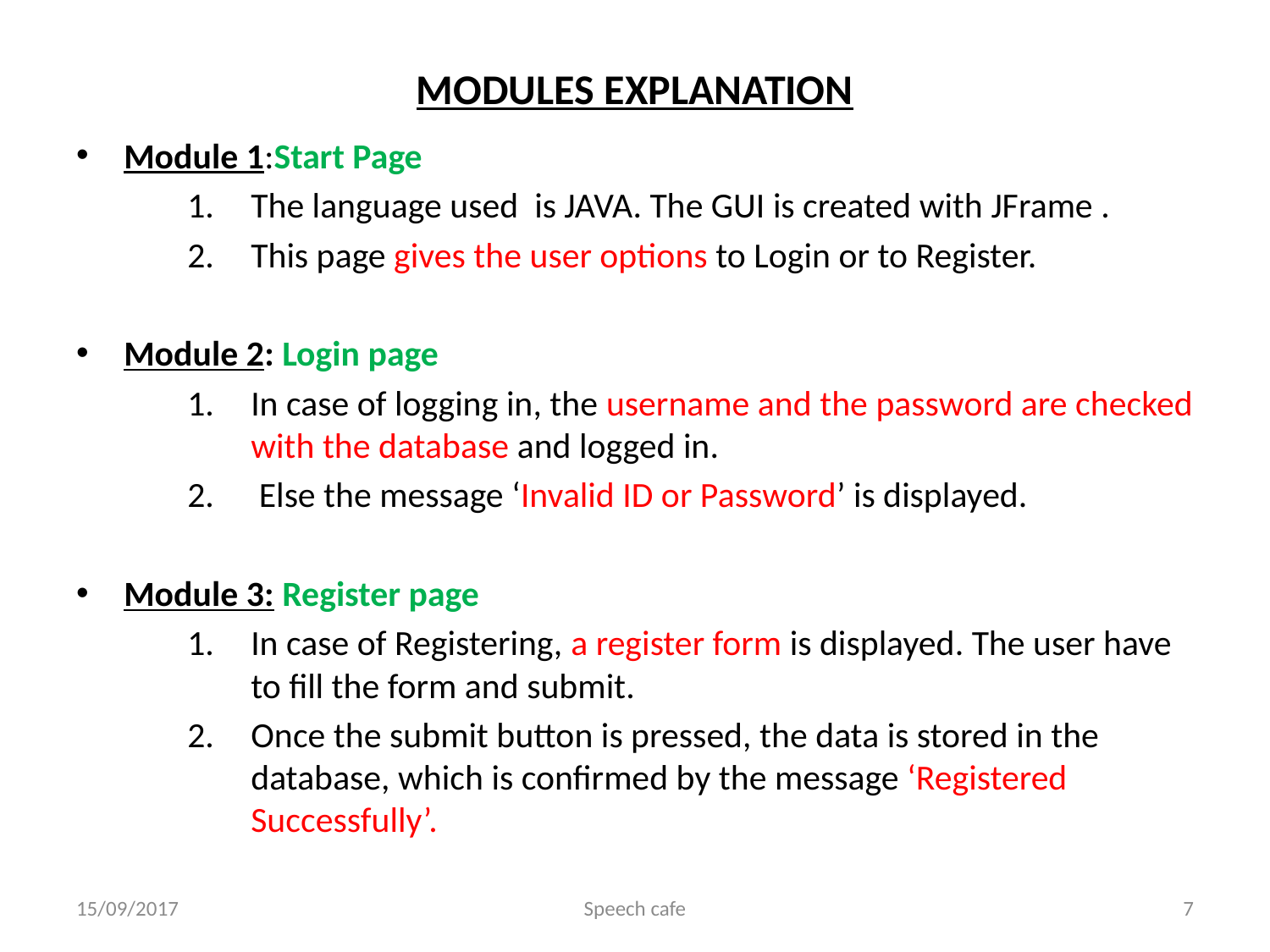

# MODULES EXPLANATION
Module 1:Start Page
The language used  is JAVA. The GUI is created with JFrame .
This page gives the user options to Login or to Register.

Module 2: Login page
In case of logging in, the username and the password are checked with the database and logged in.
 Else the message ‘Invalid ID or Password’ is displayed.

Module 3: Register page
In case of Registering, a register form is displayed. The user have to fill the form and submit.
Once the submit button is pressed, the data is stored in the database, which is confirmed by the message ‘Registered Successfully’.

15/09/2017
Speech cafe
7